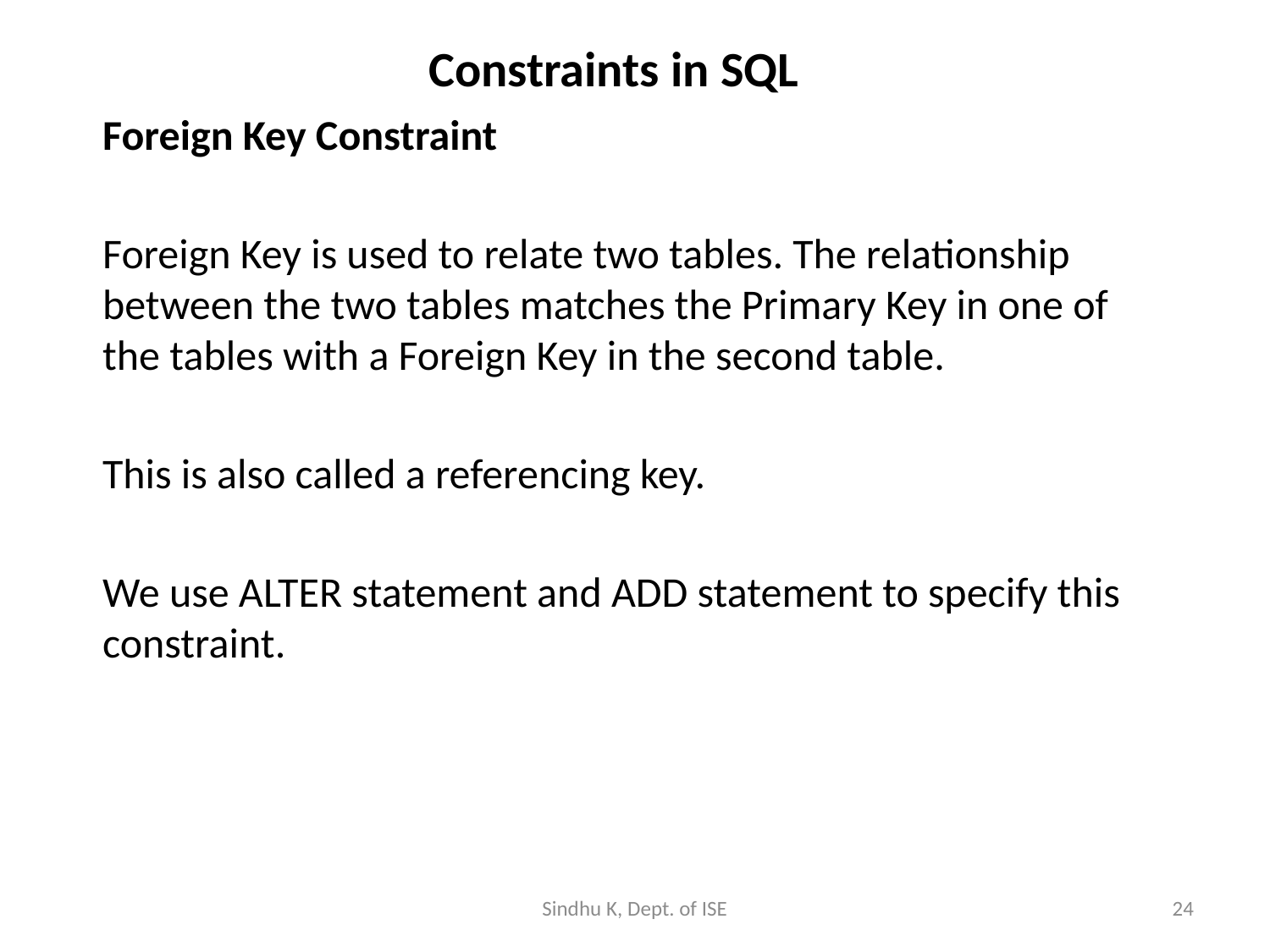

# Constraints in SQL
Foreign Key Constraint

Foreign Key is used to relate two tables. The relationship between the two tables matches the Primary Key in one of the tables with a Foreign Key in the second table.

This is also called a referencing key.

We use ALTER statement and ADD statement to specify this constraint.
Sindhu K, Dept. of ISE
24